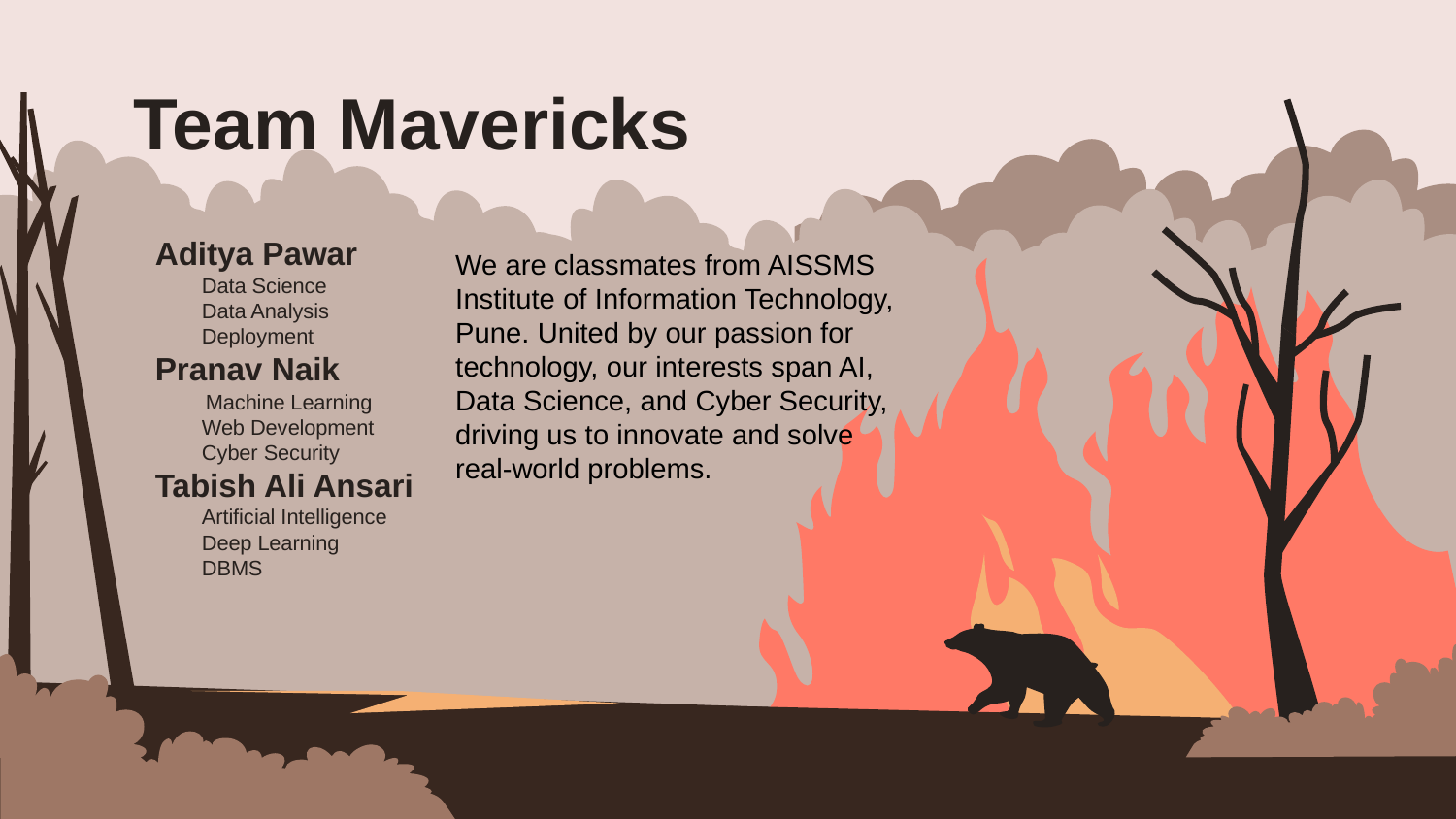

# Team Mavericks

Aditya Pawar
        Data Science
        Data Analysis
        Deployment
Pranav Naik
        Machine Learning
        Web Development
        Cyber Security
Tabish Ali Ansari
        Artificial Intelligence
        Deep Learning
        DBMS
We are classmates from AISSMS Institute of Information Technology, Pune. United by our passion for technology, our interests span AI, Data Science, and Cyber Security, driving us to innovate and solve real-world problems.